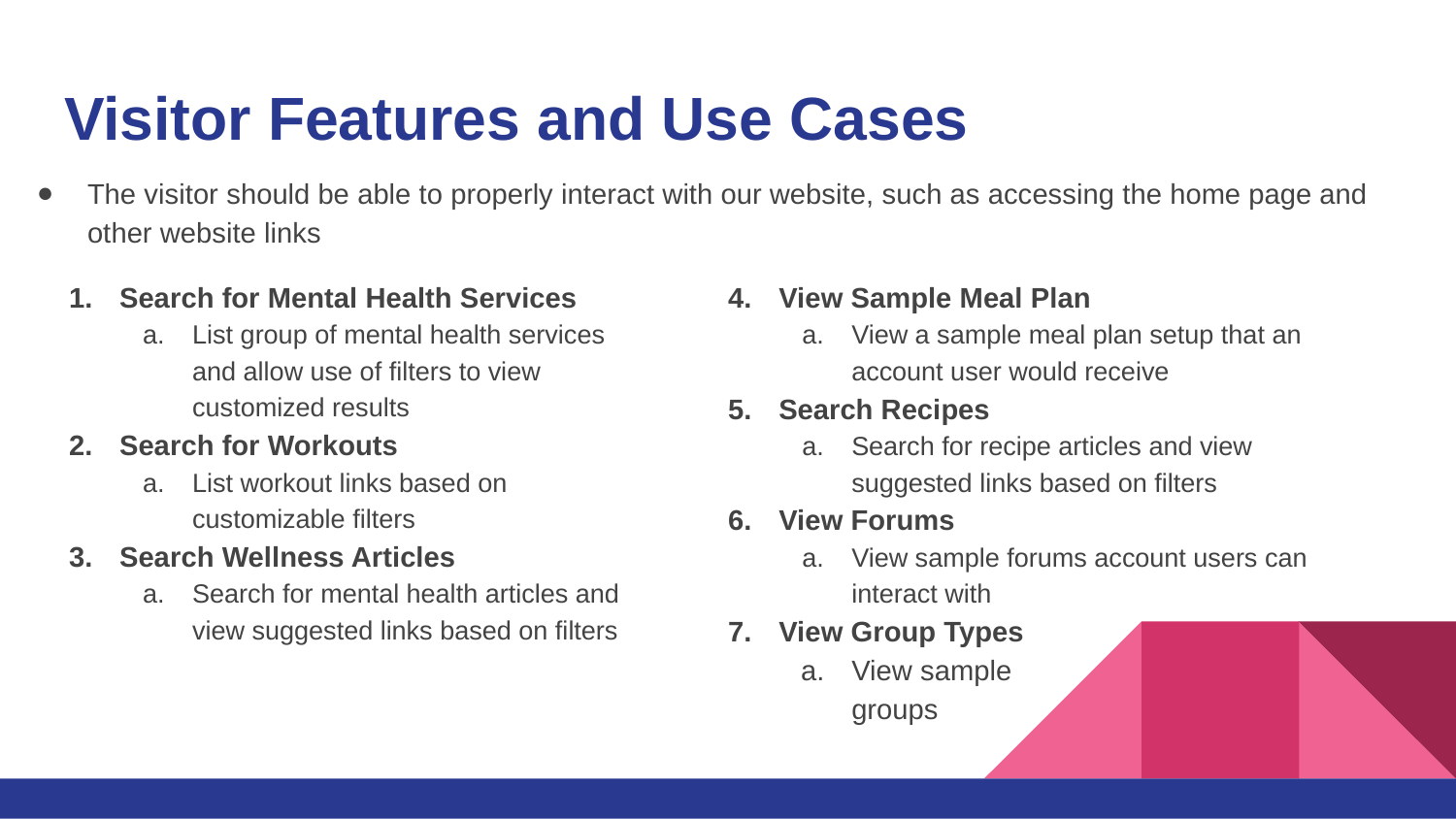

# Visitor Features and Use Cases
The visitor should be able to properly interact with our website, such as accessing the home page and other website links
Search for Mental Health Services
List group of mental health services and allow use of filters to view customized results
Search for Workouts
List workout links based on customizable filters
Search Wellness Articles
Search for mental health articles and view suggested links based on filters
View Sample Meal Plan
View a sample meal plan setup that an  account user would receive
Search Recipes
Search for recipe articles and view suggested links based on filters
View Forums
View sample forums account users can interact with
View Group Types
View sample
groups